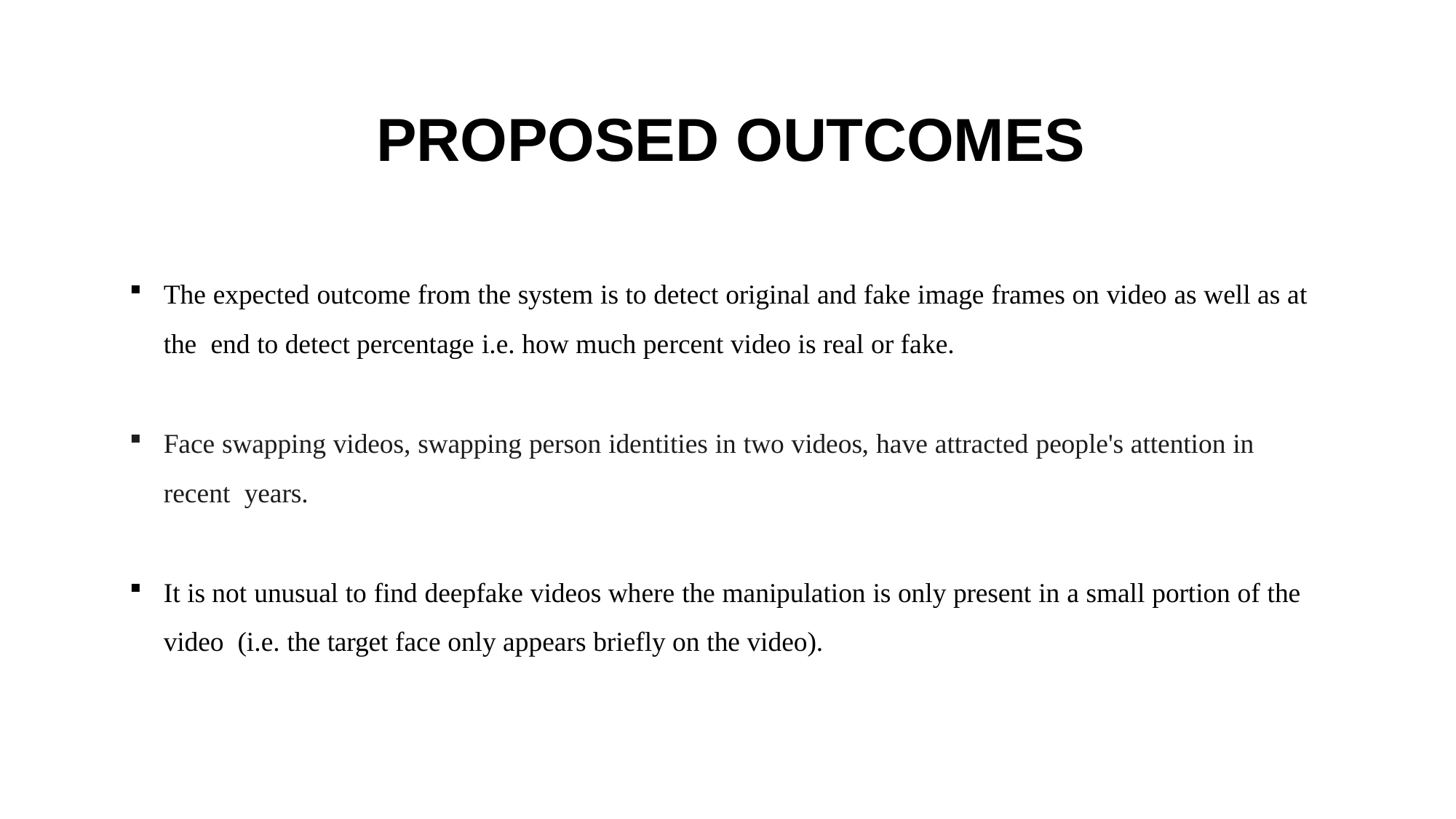

# PROPOSED OUTCOMES
The expected outcome from the system is to detect original and fake image frames on video as well as at the  end to detect percentage i.e. how much percent video is real or fake.

Face swapping videos, swapping person identities in two videos, have attracted people's attention in recent  years.

It is not unusual to find deepfake videos where the manipulation is only present in a small portion of the video  (i.e. the target face only appears briefly on the video).